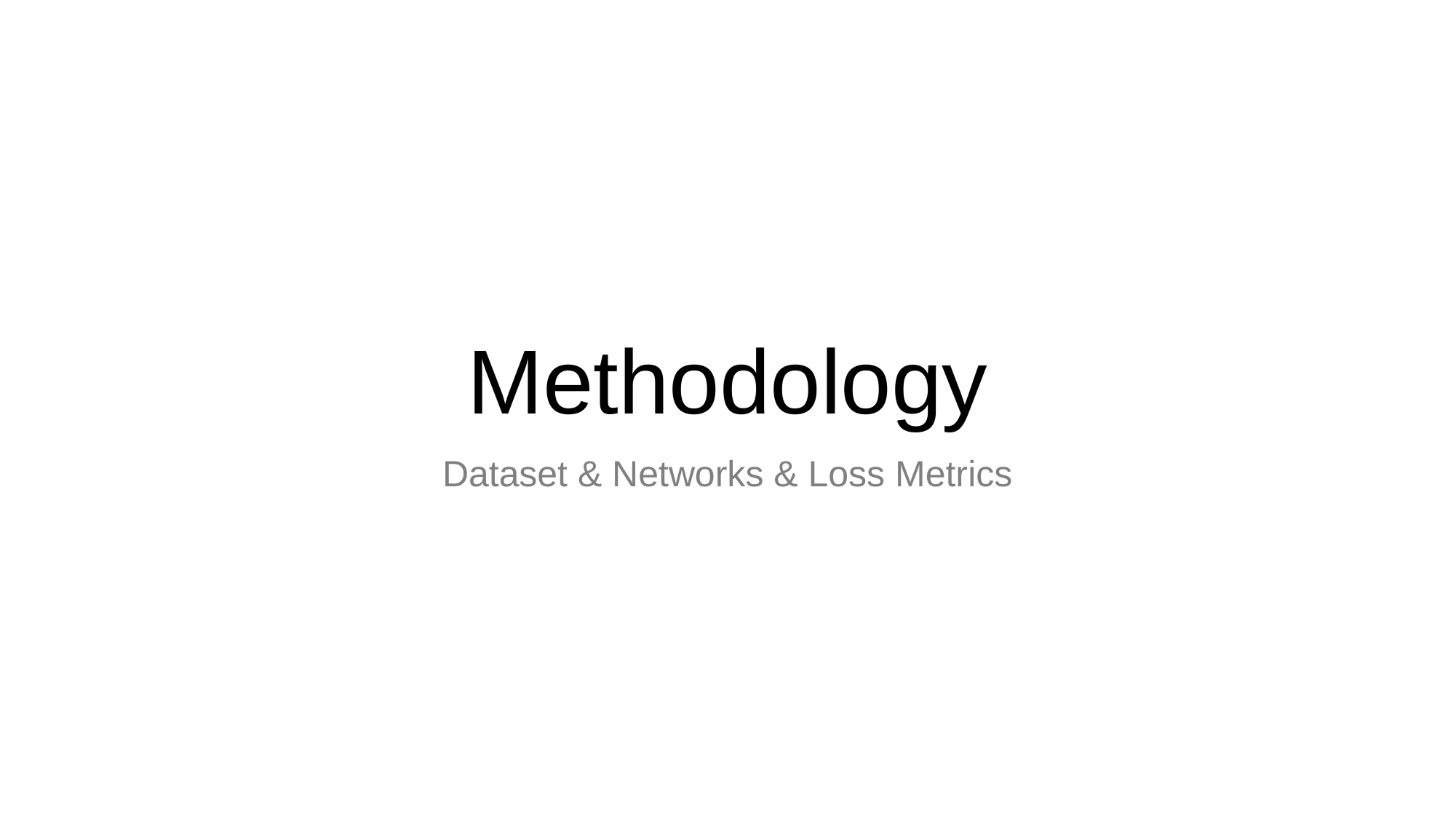

# Methodology
Dataset & Networks & Loss Metrics